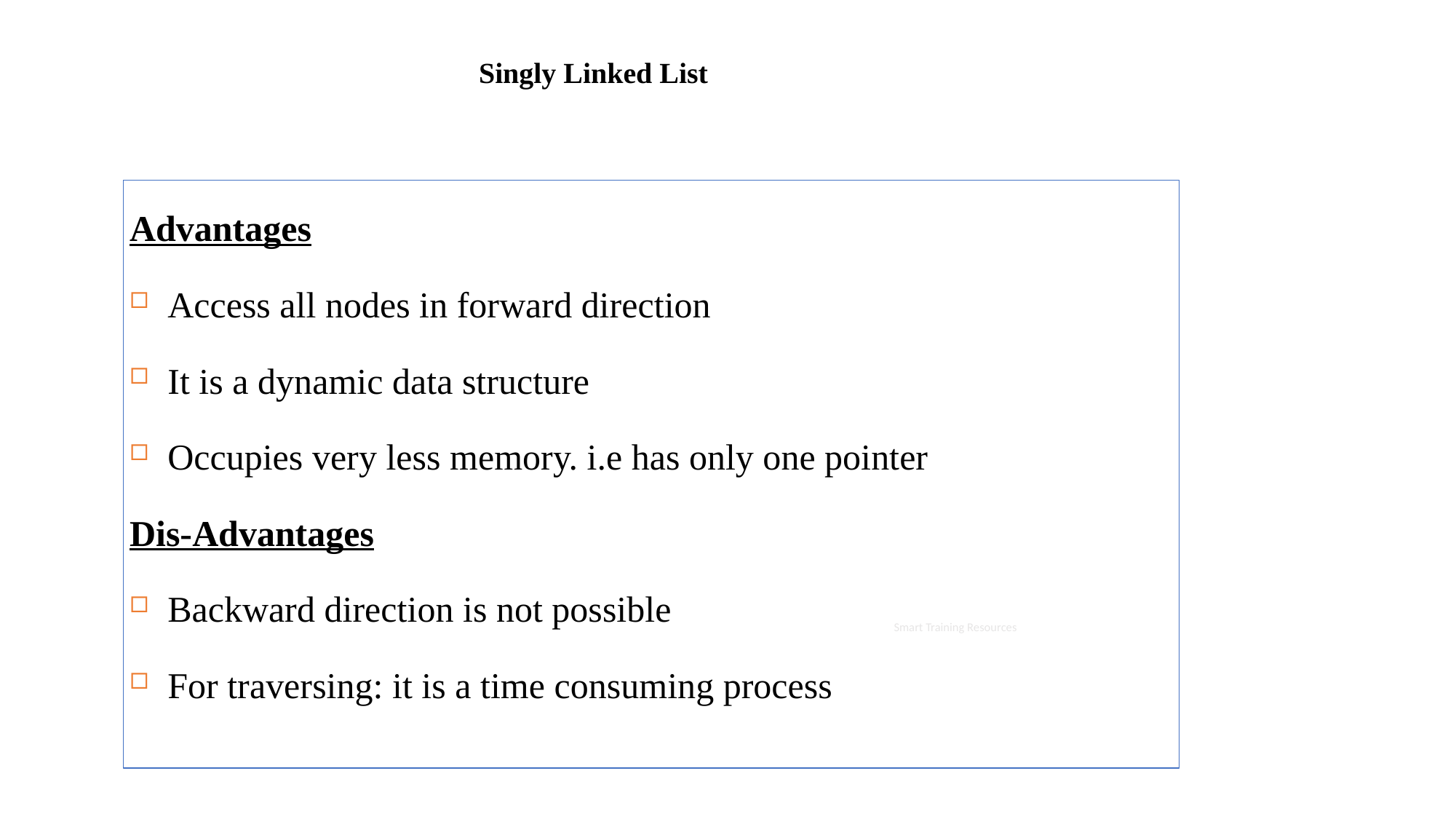

Singly Linked List
Advantages
Access all nodes in forward direction
It is a dynamic data structure
Occupies very less memory. i.e has only one pointer
Dis-Advantages
Backward direction is not possible
For traversing: it is a time consuming process
Smart Training Resources